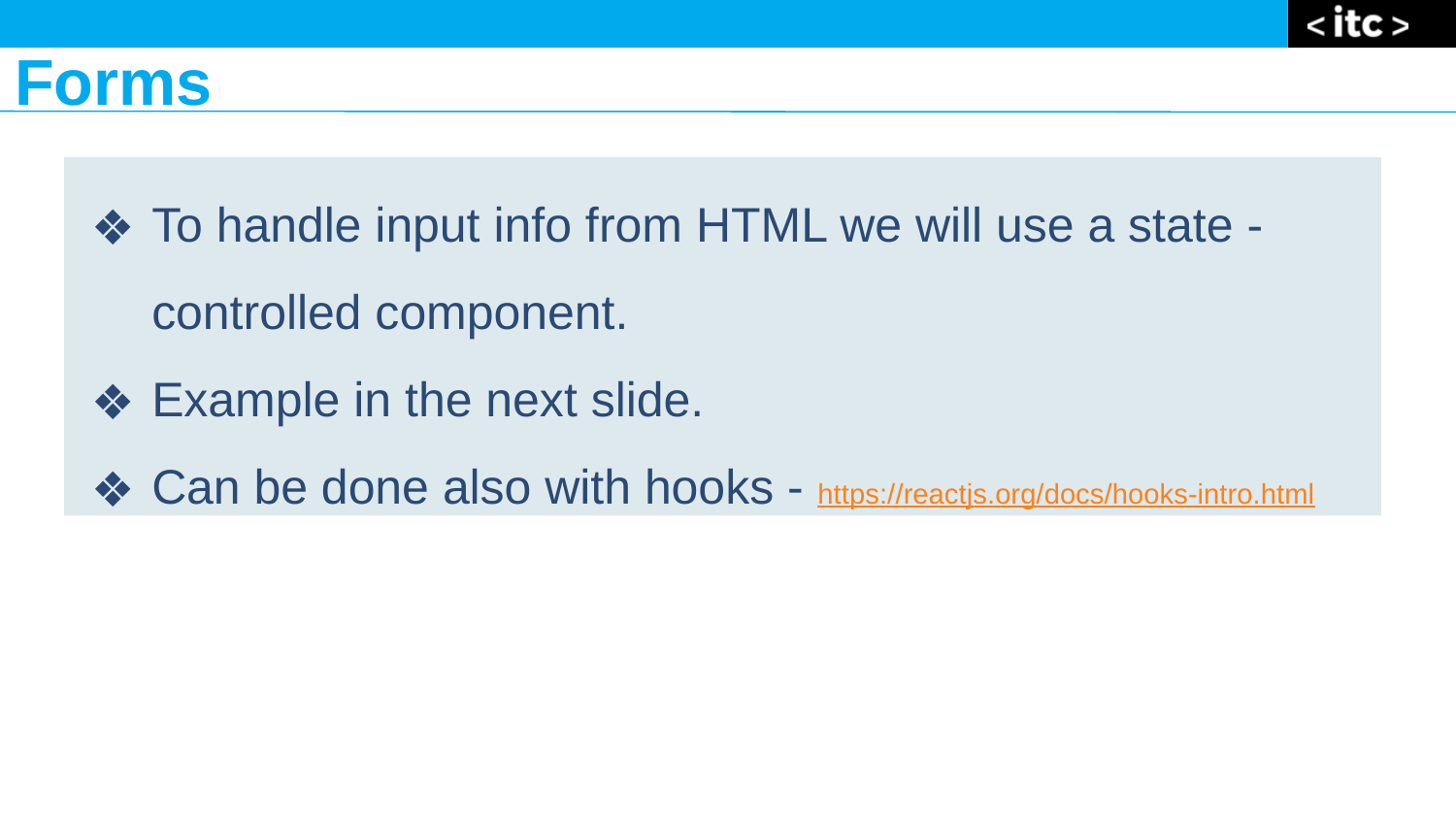

Forms
To handle input info from HTML we will use a state - controlled component.
Example in the next slide.
Can be done also with hooks - https://reactjs.org/docs/hooks-intro.html